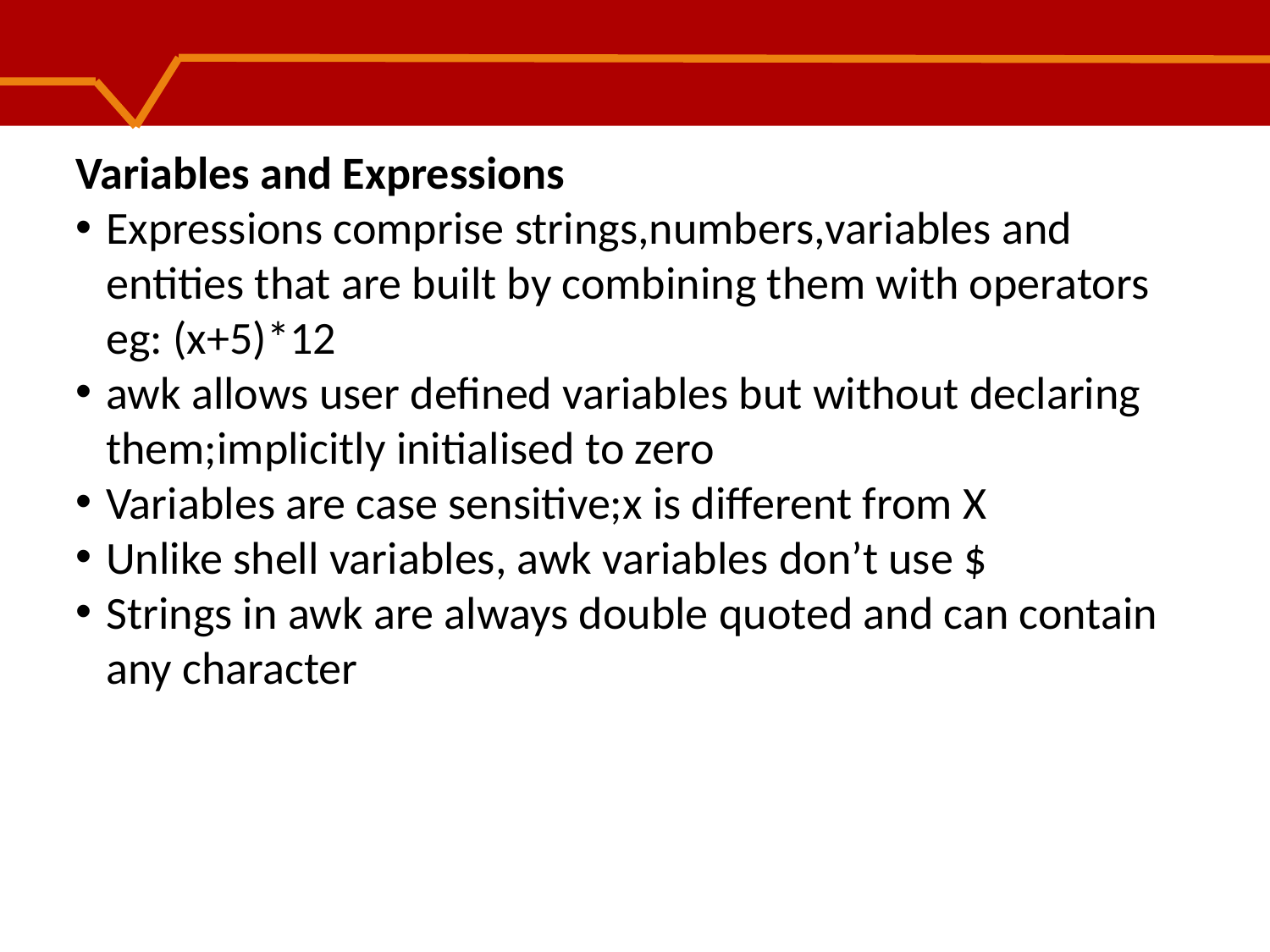

Variables and Expressions
Expressions comprise strings,numbers,variables and entities that are built by combining them with operators eg: (x+5)*12
awk allows user defined variables but without declaring them;implicitly initialised to zero
Variables are case sensitive;x is different from X
Unlike shell variables, awk variables don’t use $
Strings in awk are always double quoted and can contain any character